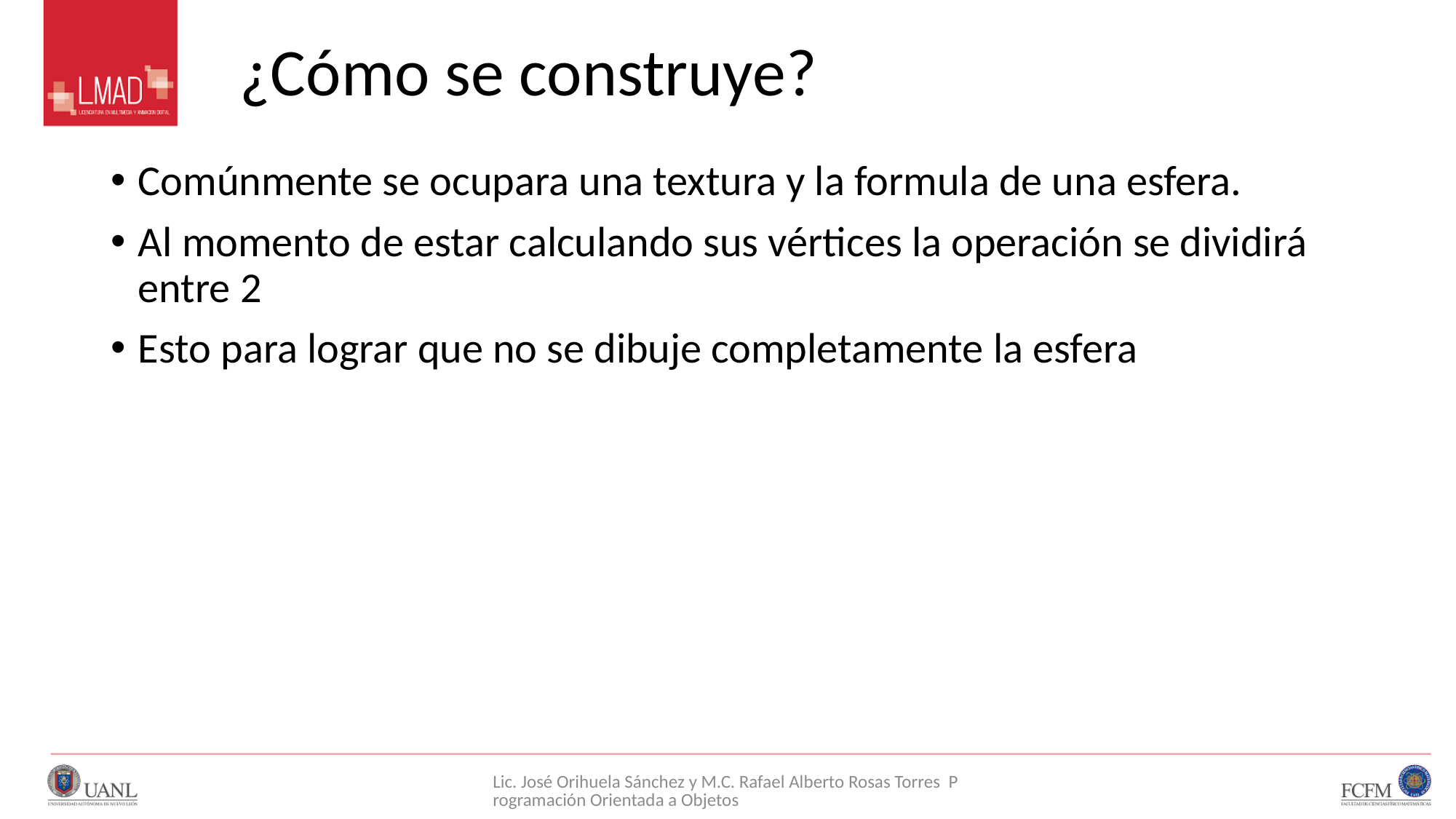

# ¿Cómo se construye?
Comúnmente se ocupara una textura y la formula de una esfera.
Al momento de estar calculando sus vértices la operación se dividirá entre 2
Esto para lograr que no se dibuje completamente la esfera
Lic. José Orihuela Sánchez y M.C. Rafael Alberto Rosas Torres  Programación Orientada a Objetos